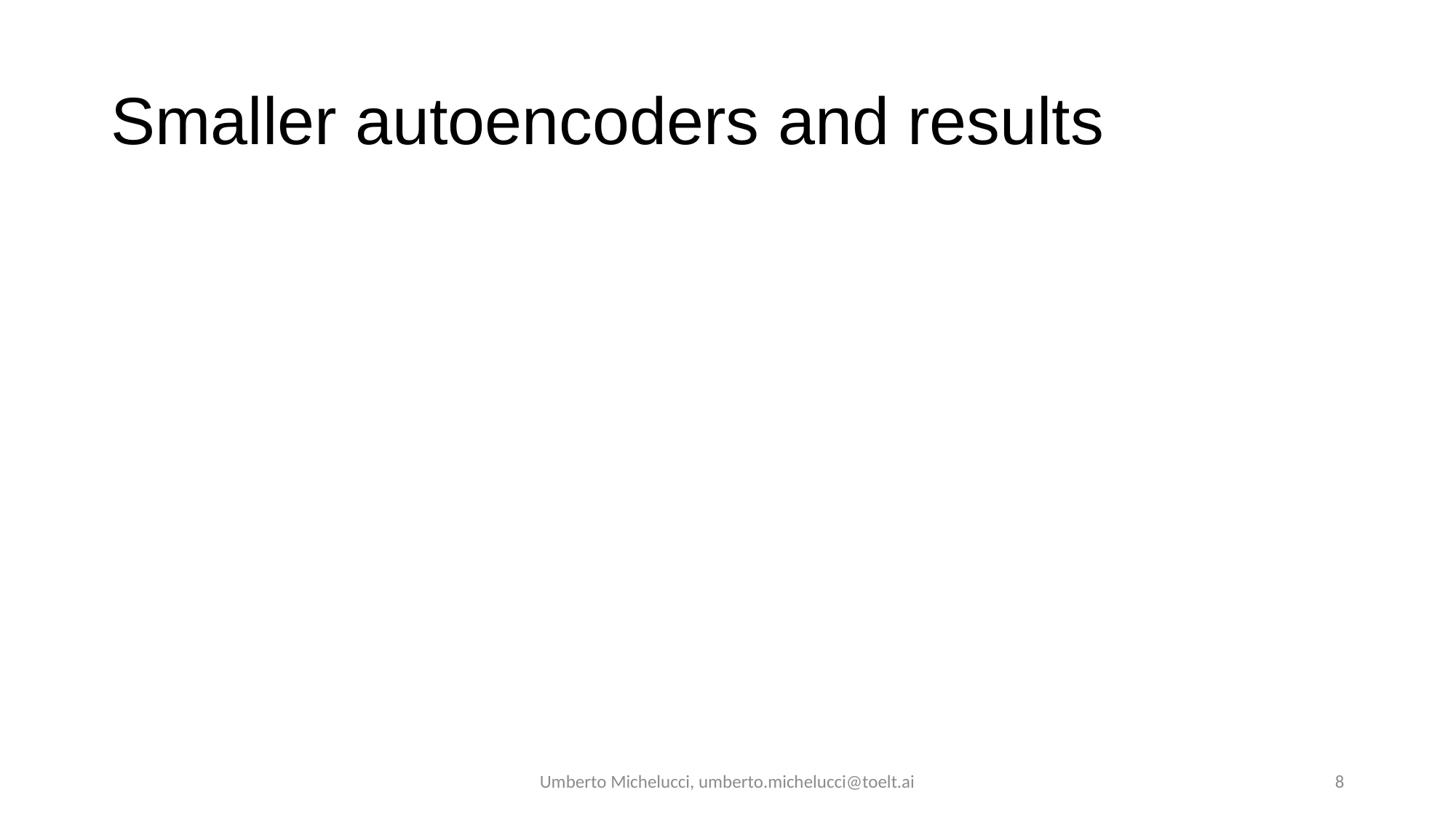

# Smaller autoencoders and results
Umberto Michelucci, umberto.michelucci@toelt.ai
8